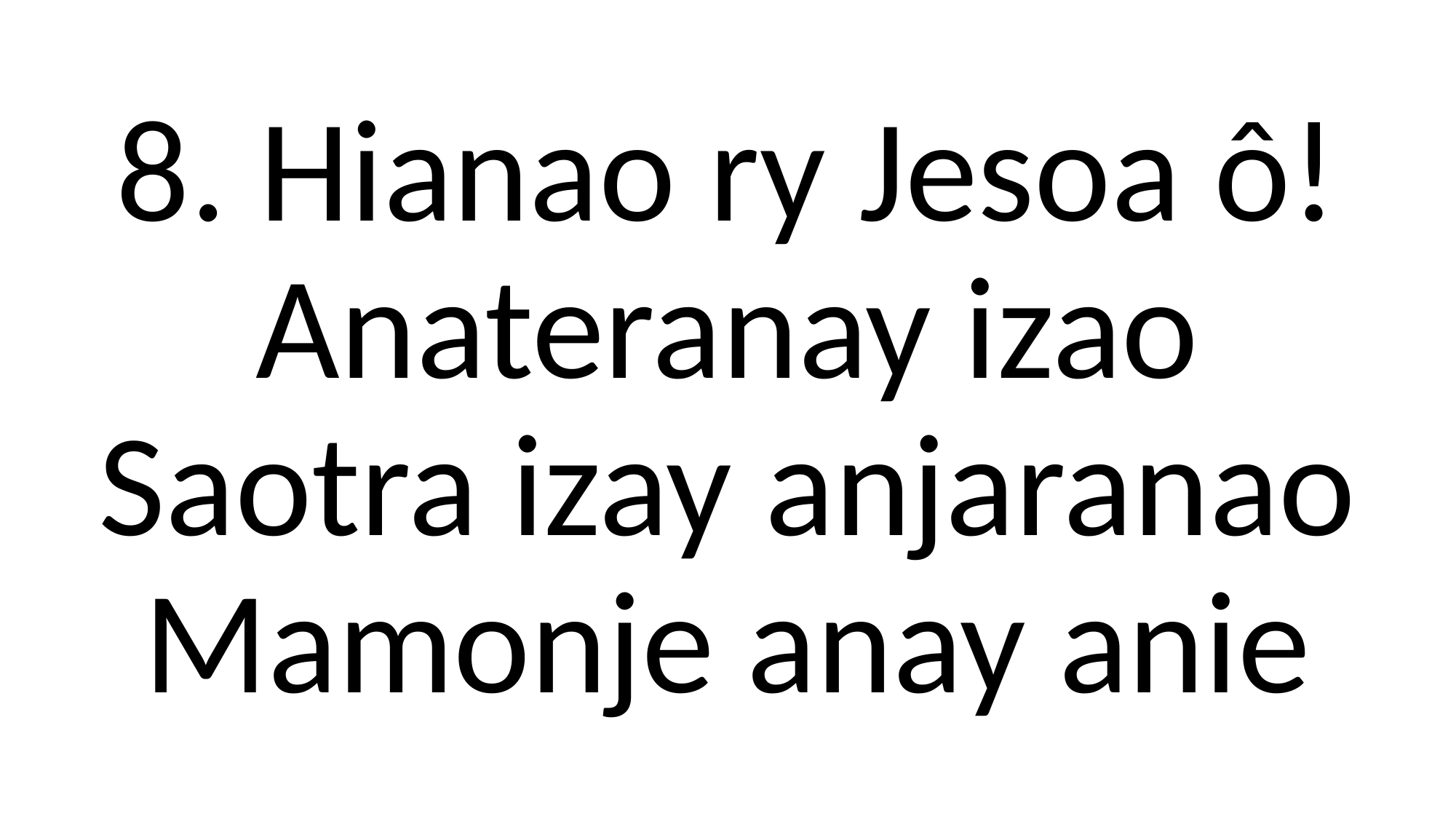

# 8. Hianao ry Jesoa ô! Anateranay izao Saotra izay anjaranao Mamonje anay anie